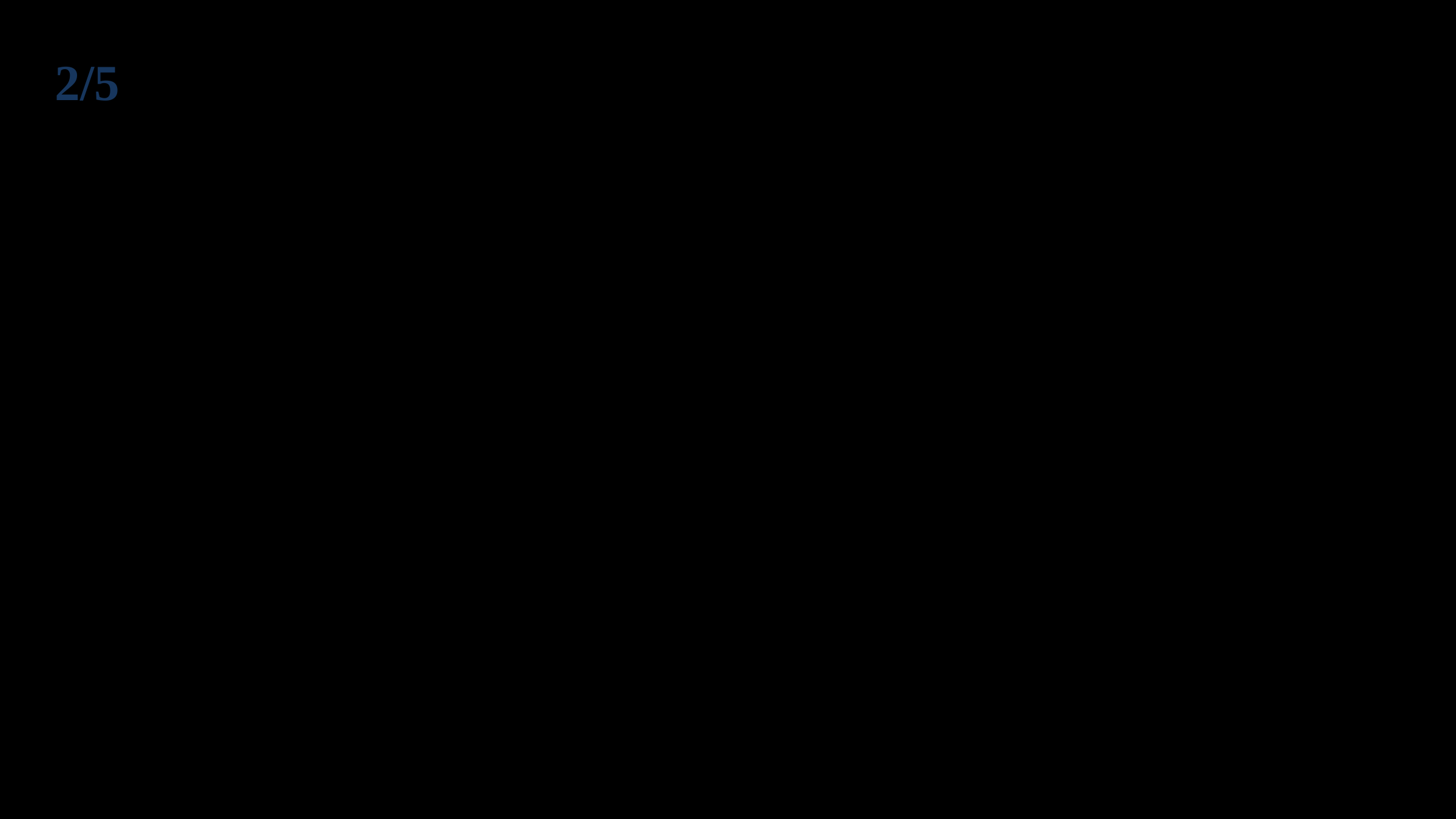

2/5
Dar calea este grea și mare e lupta
Tu nu descuraja când ești gata să cazi
/:Strigă la Domnul cere-i ajutor
Și ai să vezi cum ieși prin toate-nvingător:/